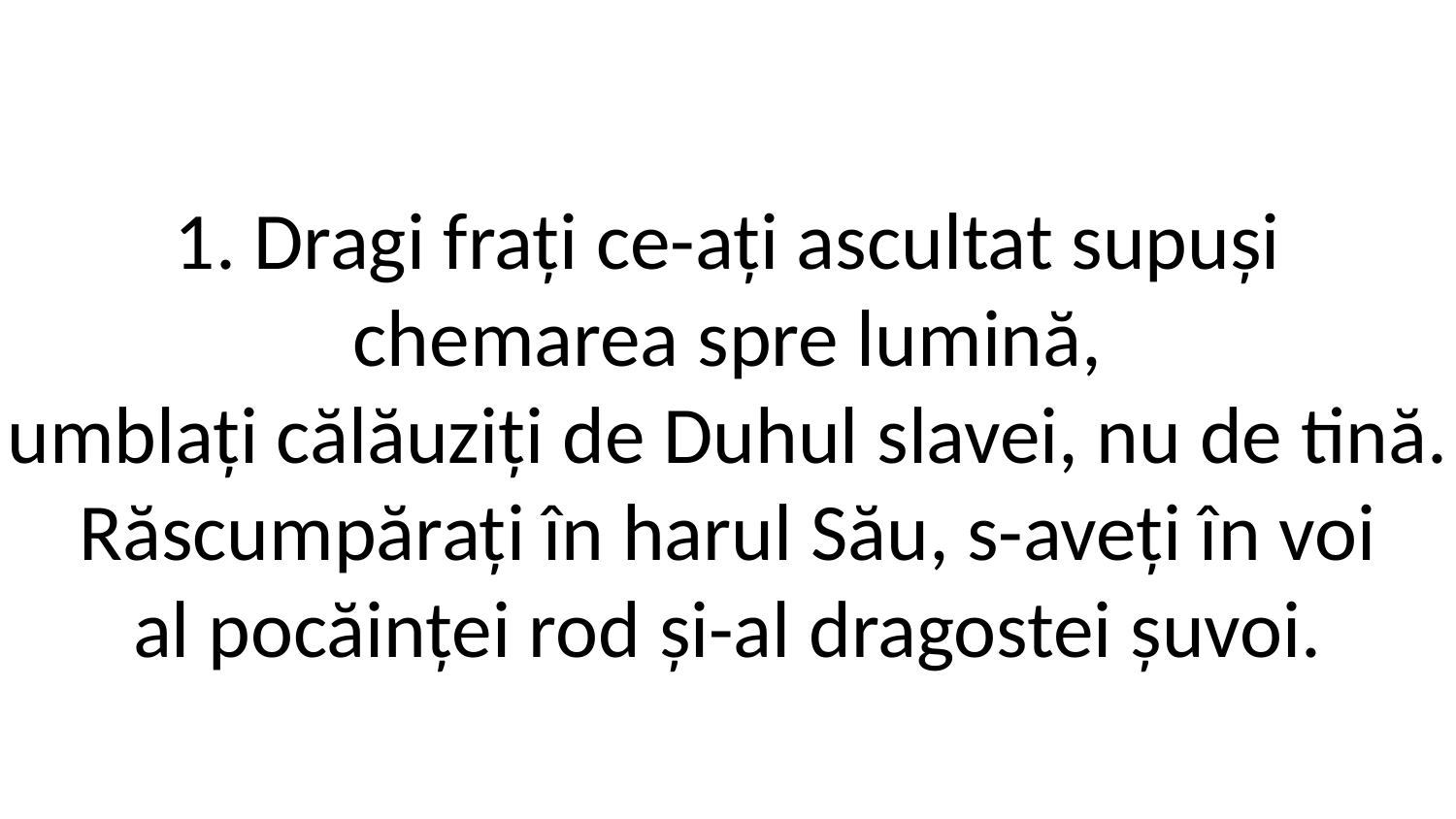

1. Dragi frați ce-ați ascultat supuși
chemarea spre lumină,
umblați călăuziți de Duhul slavei, nu de tină.
Răscumpărați în harul Său, s-aveți în voi
al pocăinței rod și-al dragostei șuvoi.